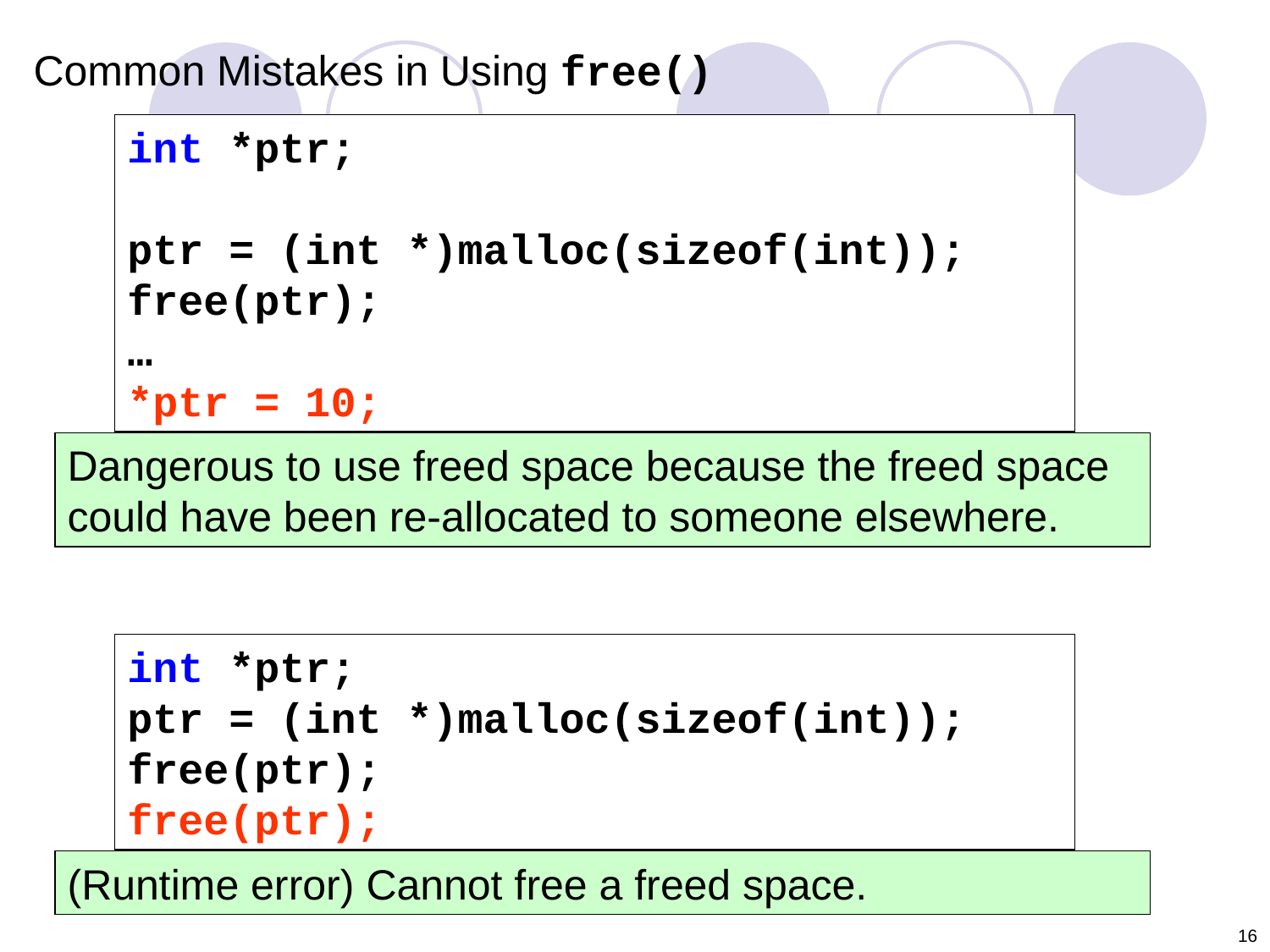

Common Mistakes in Using free()
int *ptr;

ptr = (int *)malloc(sizeof(int));
free(ptr);
…
*ptr = 10;
Dangerous to use freed space because the freed space could have been re-allocated to someone elsewhere.
int *ptr;
ptr = (int *)malloc(sizeof(int));
free(ptr);
free(ptr);
(Runtime error) Cannot free a freed space.
16